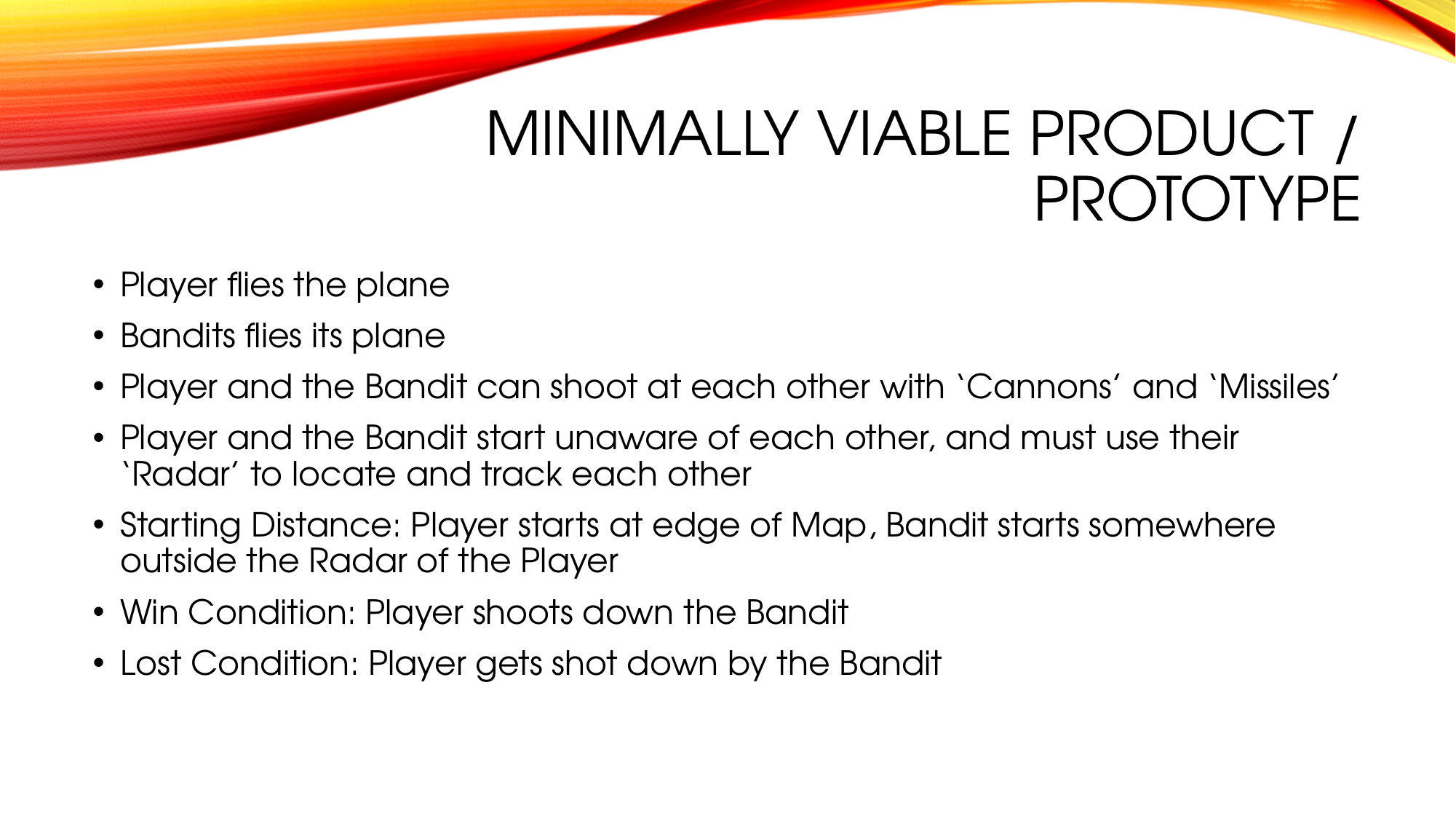

# Minimally Viable Product / Prototype
Player flies the plane
Bandits flies its plane
Player and the Bandit can shoot at each other with ‘Cannons’ and ‘Missiles’
Player and the Bandit start unaware of each other, and must use their ‘Radar’ to locate and track each other
Starting Distance: Player starts at edge of Map, Bandit starts somewhere outside the Radar of the Player
Win Condition: Player shoots down the Bandit
Lost Condition: Player gets shot down by the Bandit